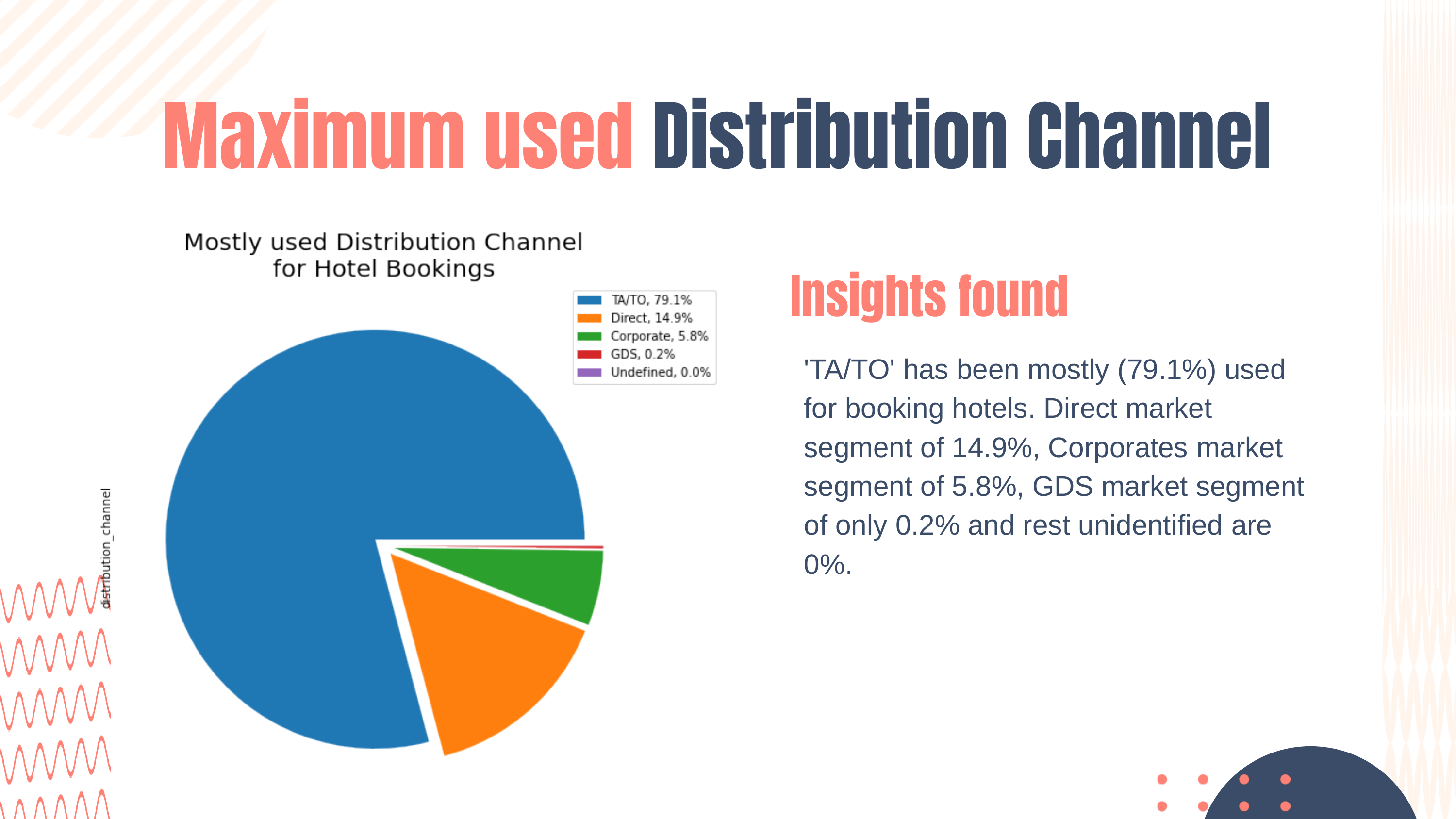

Maximum used Distribution Channel

Insights found

'TA/TO' has been mostly (79.1%) used for booking hotels. Direct market segment of 14.9%, Corporates market segment of 5.8%, GDS market segment of only 0.2% and rest unidentified are 0%.